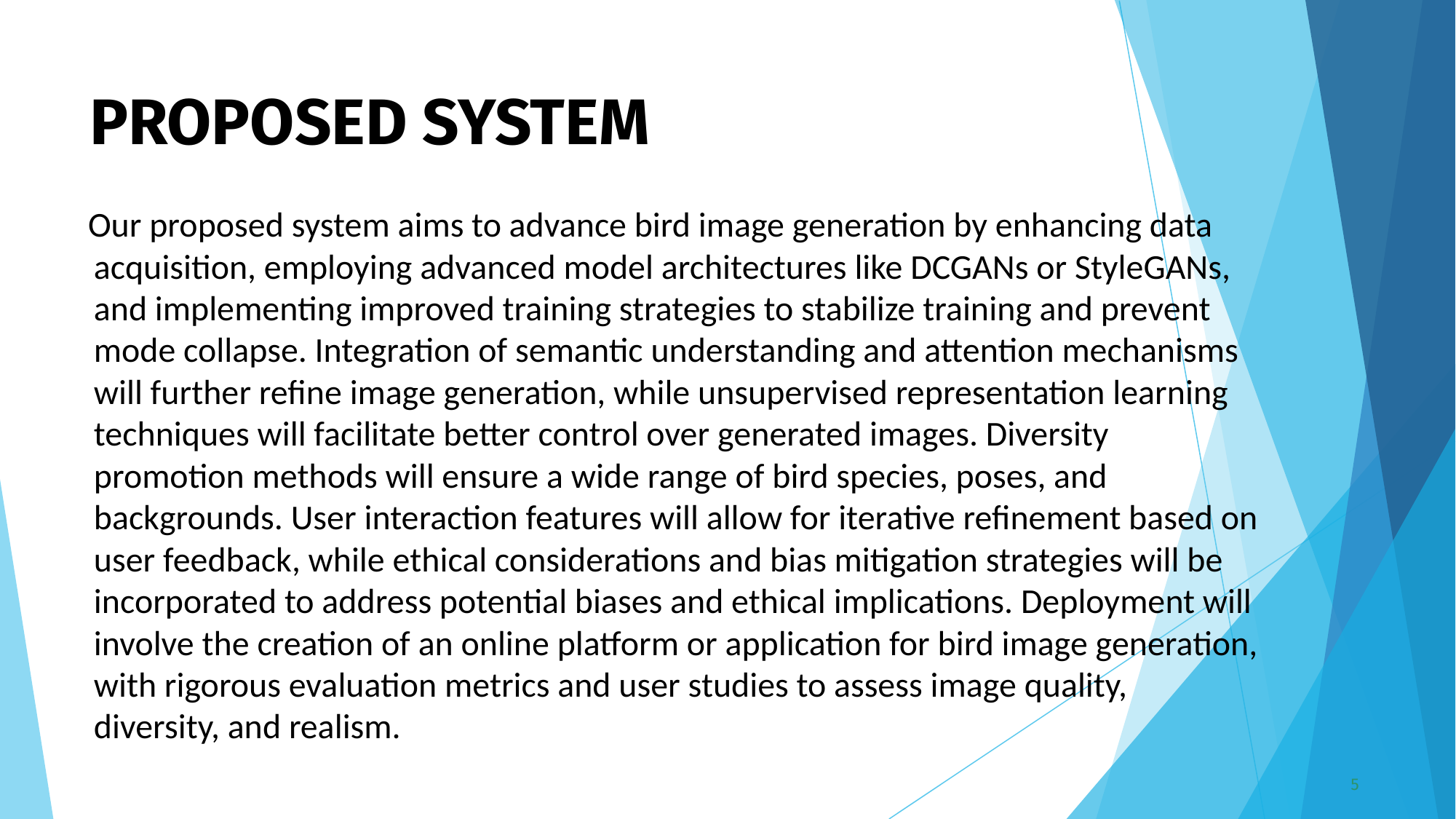

# PROPOSED SYSTEM
  Our proposed system aims to advance bird image generation by enhancing data acquisition, employing advanced model architectures like DCGANs or StyleGANs, and implementing improved training strategies to stabilize training and prevent mode collapse. Integration of semantic understanding and attention mechanisms will further refine image generation, while unsupervised representation learning techniques will facilitate better control over generated images. Diversity promotion methods will ensure a wide range of bird species, poses, and backgrounds. User interaction features will allow for iterative refinement based on user feedback, while ethical considerations and bias mitigation strategies will be incorporated to address potential biases and ethical implications. Deployment will involve the creation of an online platform or application for bird image generation, with rigorous evaluation metrics and user studies to assess image quality, diversity, and realism.

5